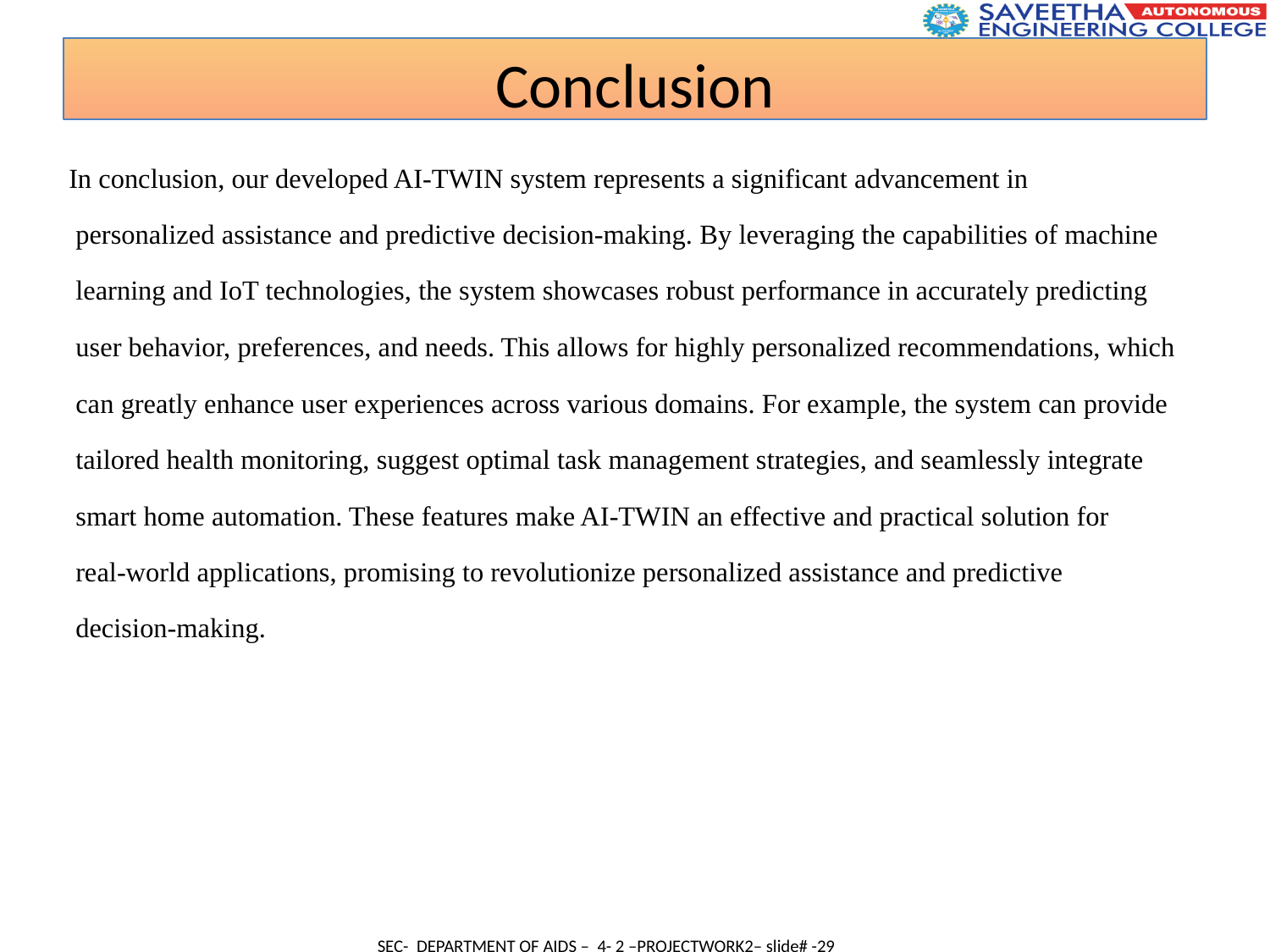

Conclusion
   In conclusion, our developed AI-TWIN system represents a significant advancement in
    personalized assistance and predictive decision-making. By leveraging the capabilities of machine
    learning and IoT technologies, the system showcases robust performance in accurately predicting
    user behavior, preferences, and needs. This allows for highly personalized recommendations, which
    can greatly enhance user experiences across various domains. For example, the system can provide
    tailored health monitoring, suggest optimal task management strategies, and seamlessly integrate
    smart home automation. These features make AI-TWIN an effective and practical solution for
    real-world applications, promising to revolutionize personalized assistance and predictive
    decision-making.